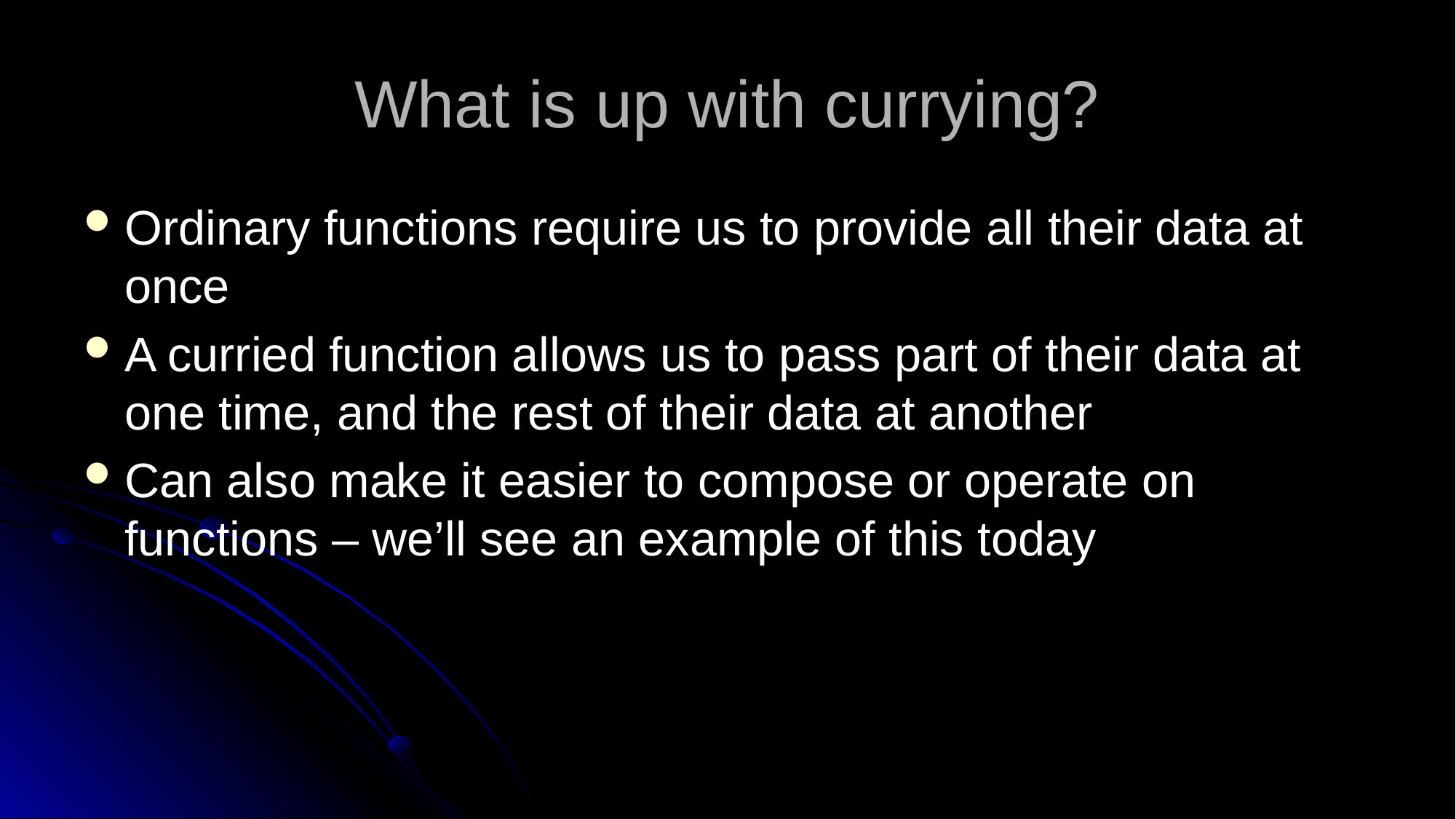

# What is up with currying?
Ordinary functions require us to provide all their data at once
A curried function allows us to pass part of their data at one time, and the rest of their data at another
Can also make it easier to compose or operate on functions – we’ll see an example of this today